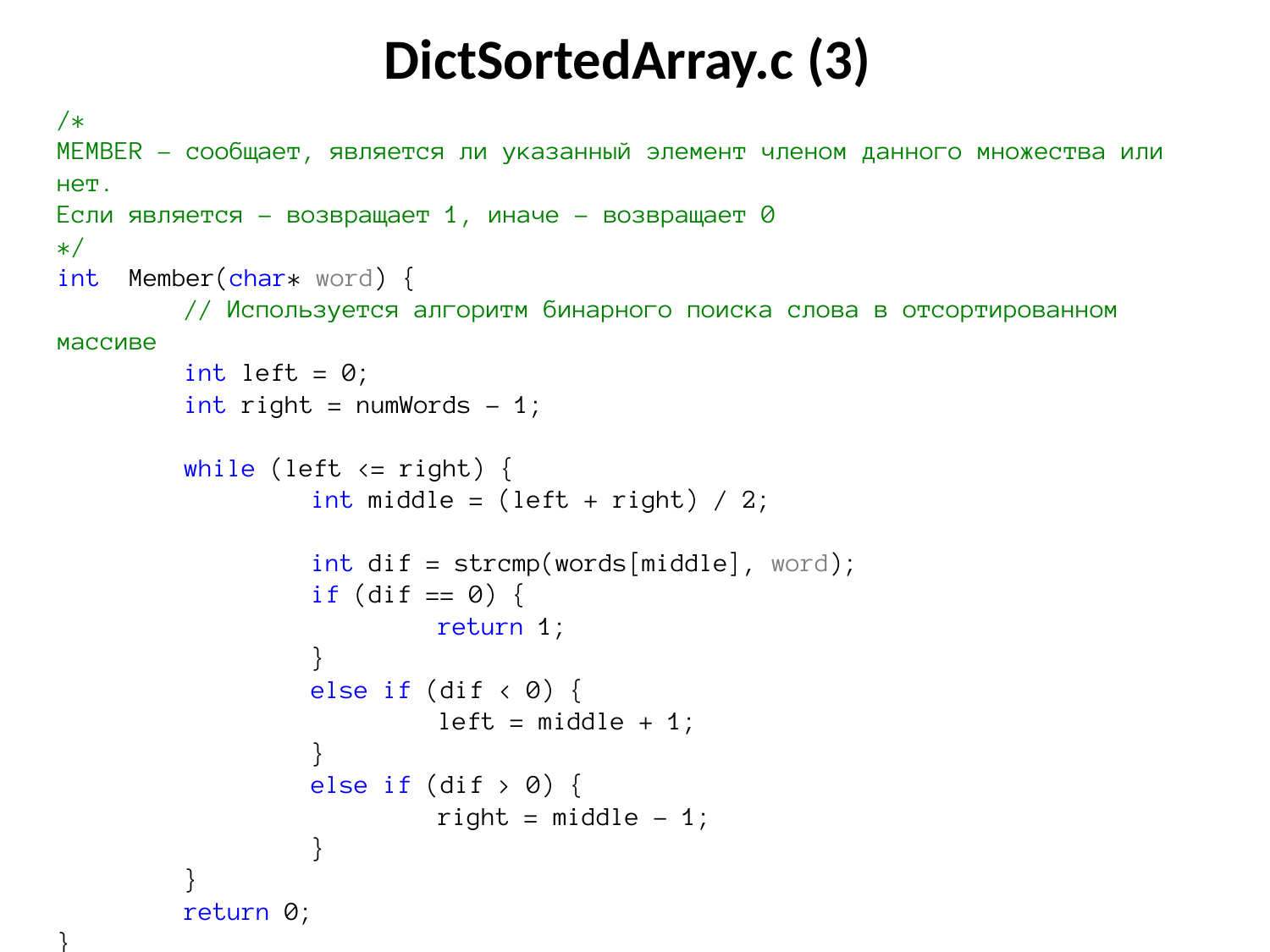

# DictSortedArray.с (3)
/*
MEMBER – сообщает, является ли указанный элемент членом данного множества или нет.
Если является - возвращает 1, иначе - возвращает 0
*/
int  Member(char* word) {
	// Используется алгоритм бинарного поиска слова в отсортированном массиве
	int left = 0;
	int right = numWords - 1;

	while (left <= right) {
		int middle = (left + right) / 2;

		int dif = strcmp(words[middle], word);
		if (dif == 0) {
			return 1;
		}
		else if (dif < 0) {
			left = middle + 1;
		}
		else if (dif > 0) {
			right = middle - 1;
		}
	}
	return 0;
}